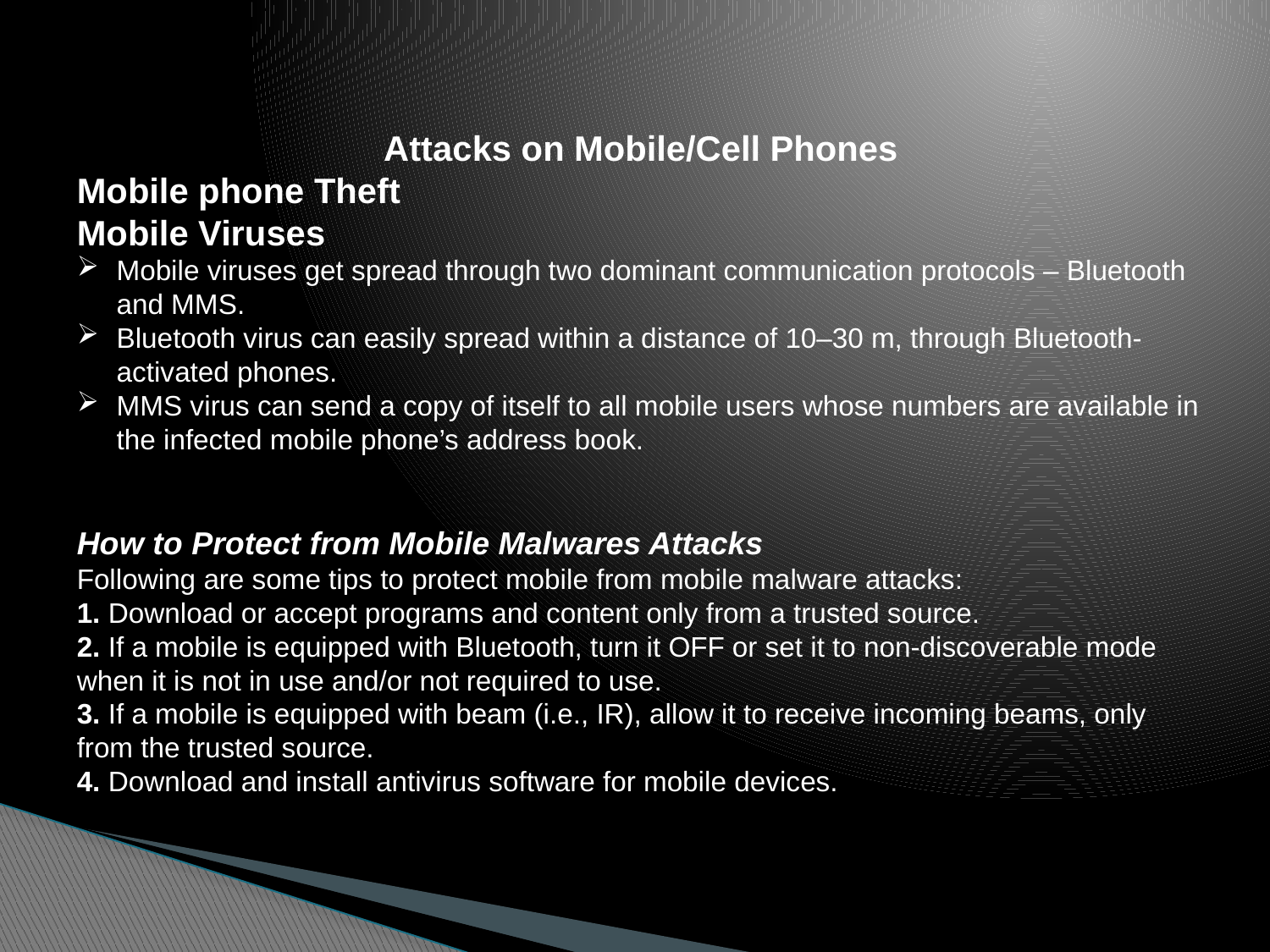

Attacks on Mobile/Cell Phones
Mobile phone Theft
Mobile Viruses
Mobile viruses get spread through two dominant communication protocols – Bluetooth and MMS.
Bluetooth virus can easily spread within a distance of 10–30 m, through Bluetooth-activated phones.
MMS virus can send a copy of itself to all mobile users whose numbers are available in the infected mobile phone’s address book.

How to Protect from Mobile Malwares Attacks
Following are some tips to protect mobile from mobile malware attacks:
1. Download or accept programs and content only from a trusted source.
2. If a mobile is equipped with Bluetooth, turn it OFF or set it to non-discoverable mode when it is not in use and/or not required to use.
3. If a mobile is equipped with beam (i.e., IR), allow it to receive incoming beams, only from the trusted source.
4. Download and install antivirus software for mobile devices.